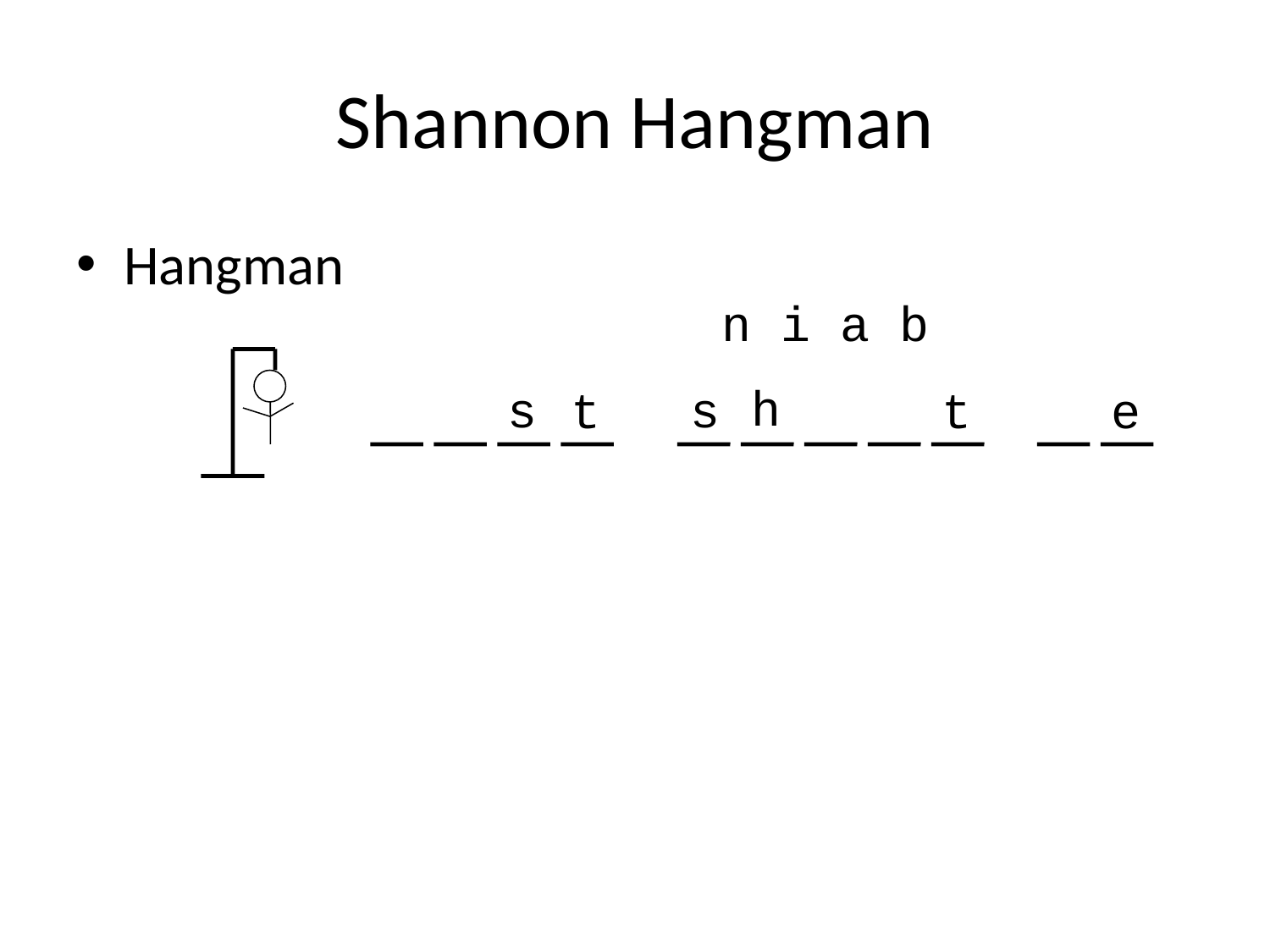

# Shannon Hangman
Hangman

n i a b

h
s
s
t
t
e